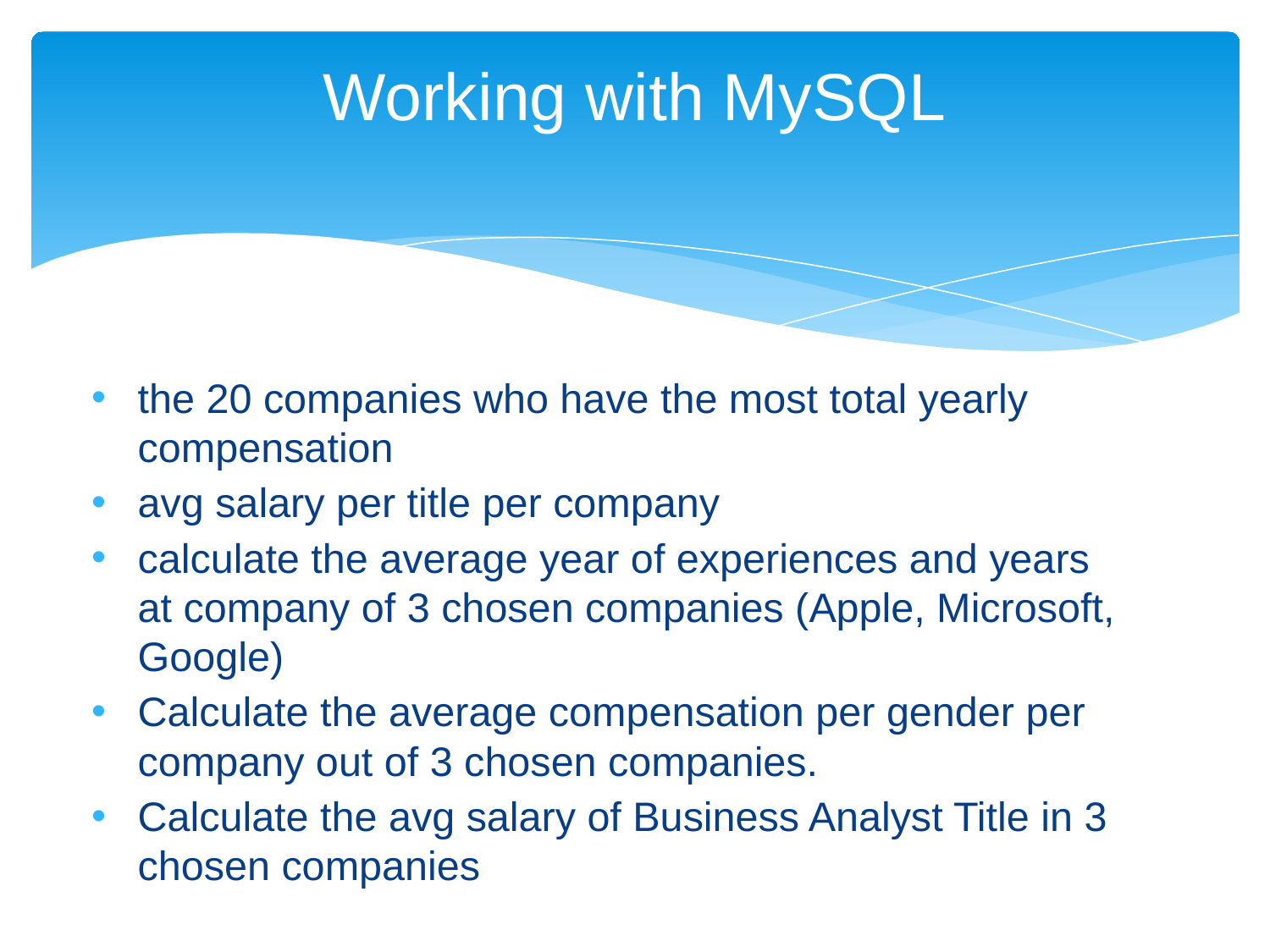

# Working with MySQL
the 20 companies who have the most total yearly compensation
avg salary per title per company
calculate the average year of experiences and years at company of 3 chosen companies (Apple, Microsoft, Google)
Calculate the average compensation per gender per company out of 3 chosen companies.
Calculate the avg salary of Business Analyst Title in 3 chosen companies